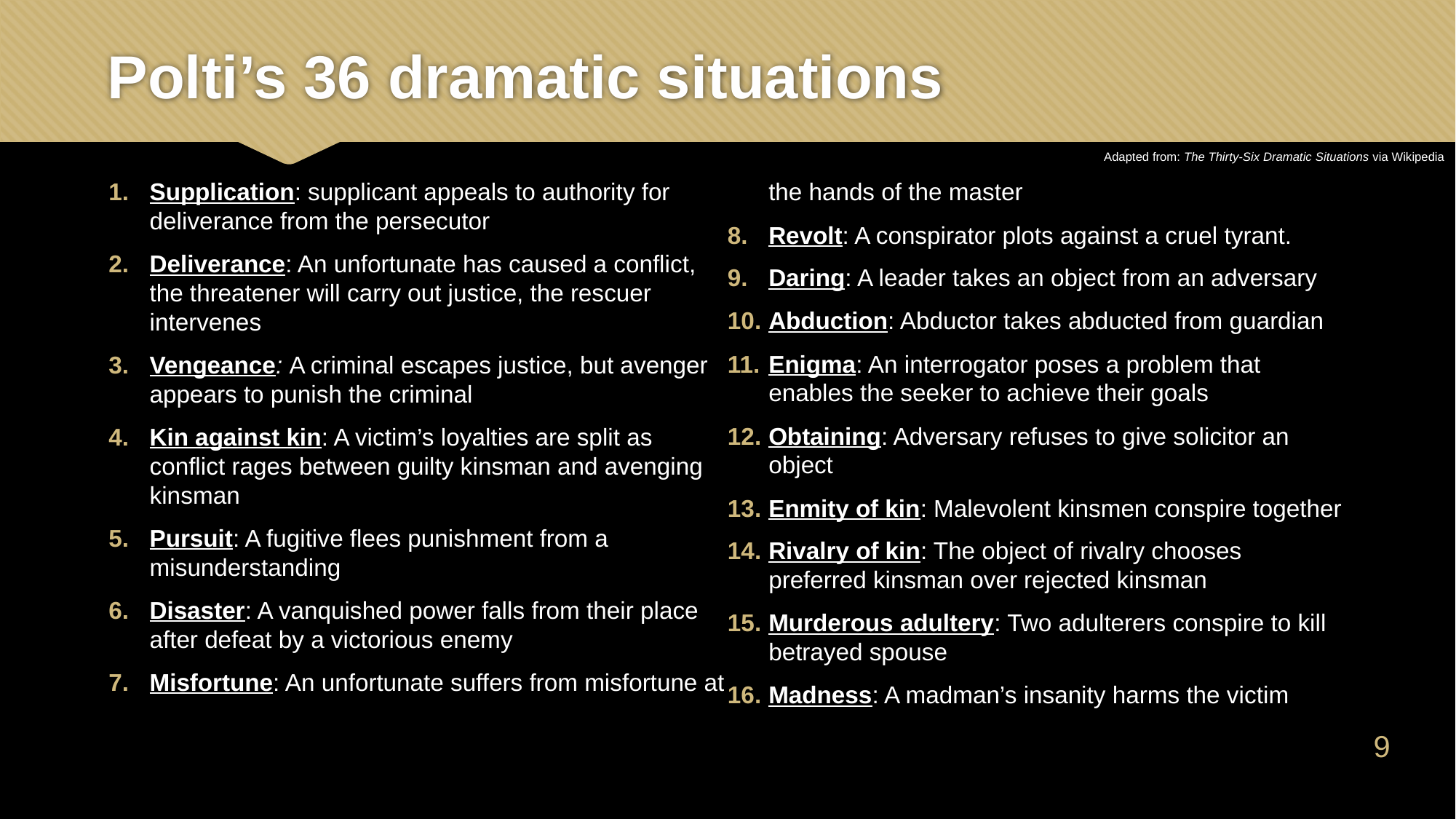

# Polti’s 36 dramatic situations
Adapted from: The Thirty-Six Dramatic Situations via Wikipedia
Supplication: supplicant appeals to authority for deliverance from the persecutor
Deliverance: An unfortunate has caused a conflict, the threatener will carry out justice, the rescuer intervenes
Vengeance: A criminal escapes justice, but avenger appears to punish the criminal
Kin against kin: A victim’s loyalties are split as conflict rages between guilty kinsman and avenging kinsman
Pursuit: A fugitive flees punishment from a misunderstanding
Disaster: A vanquished power falls from their place after defeat by a victorious enemy
Misfortune: An unfortunate suffers from misfortune at the hands of the master
Revolt: A conspirator plots against a cruel tyrant.
Daring: A leader takes an object from an adversary
Abduction: Abductor takes abducted from guardian
Enigma: An interrogator poses a problem that enables the seeker to achieve their goals
Obtaining: Adversary refuses to give solicitor an object
Enmity of kin: Malevolent kinsmen conspire together
Rivalry of kin: The object of rivalry chooses preferred kinsman over rejected kinsman
Murderous adultery: Two adulterers conspire to kill betrayed spouse
Madness: A madman’s insanity harms the victim
9